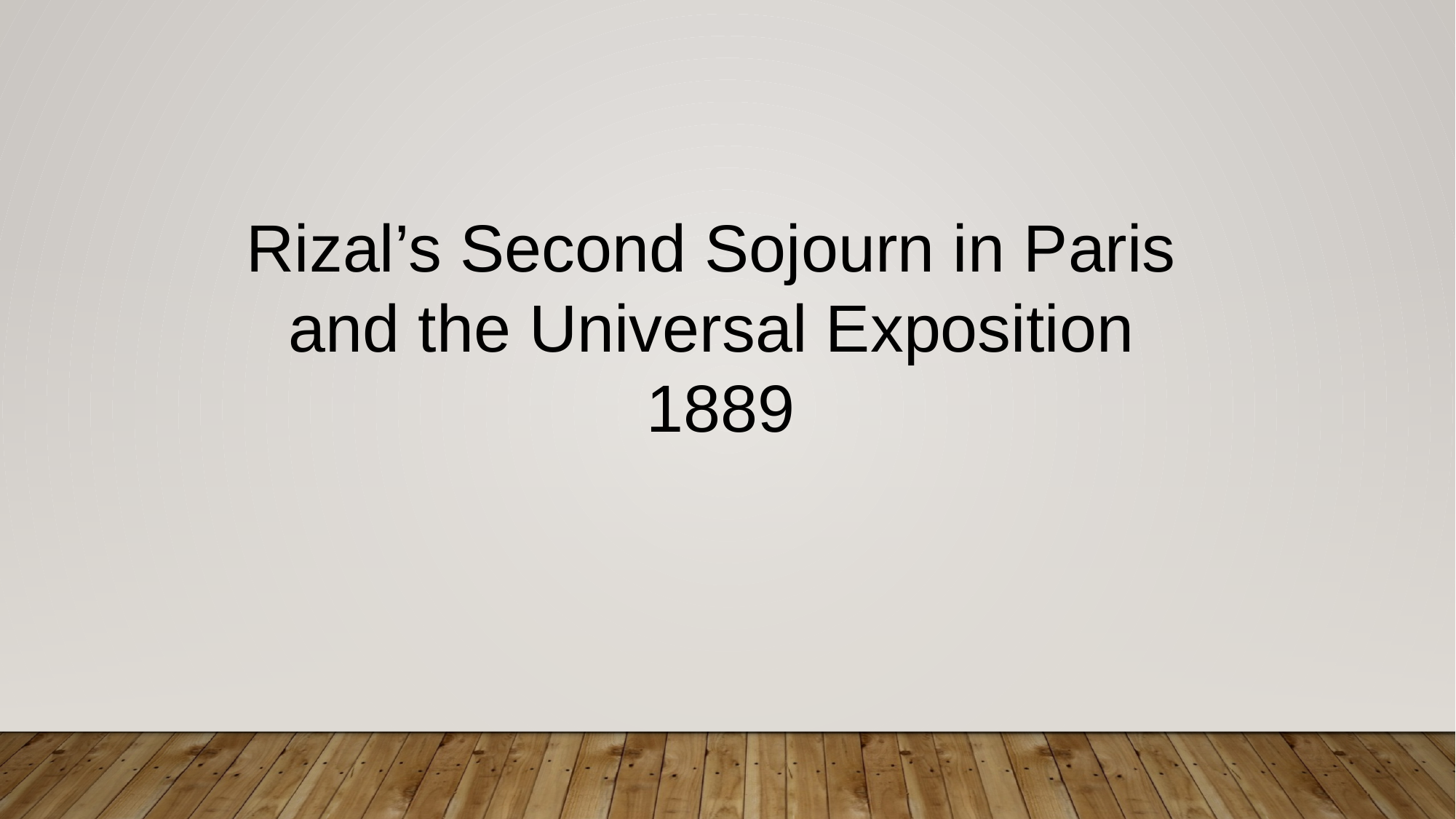

Rizal’s Second Sojourn in Paris and the Universal Exposition
 1889